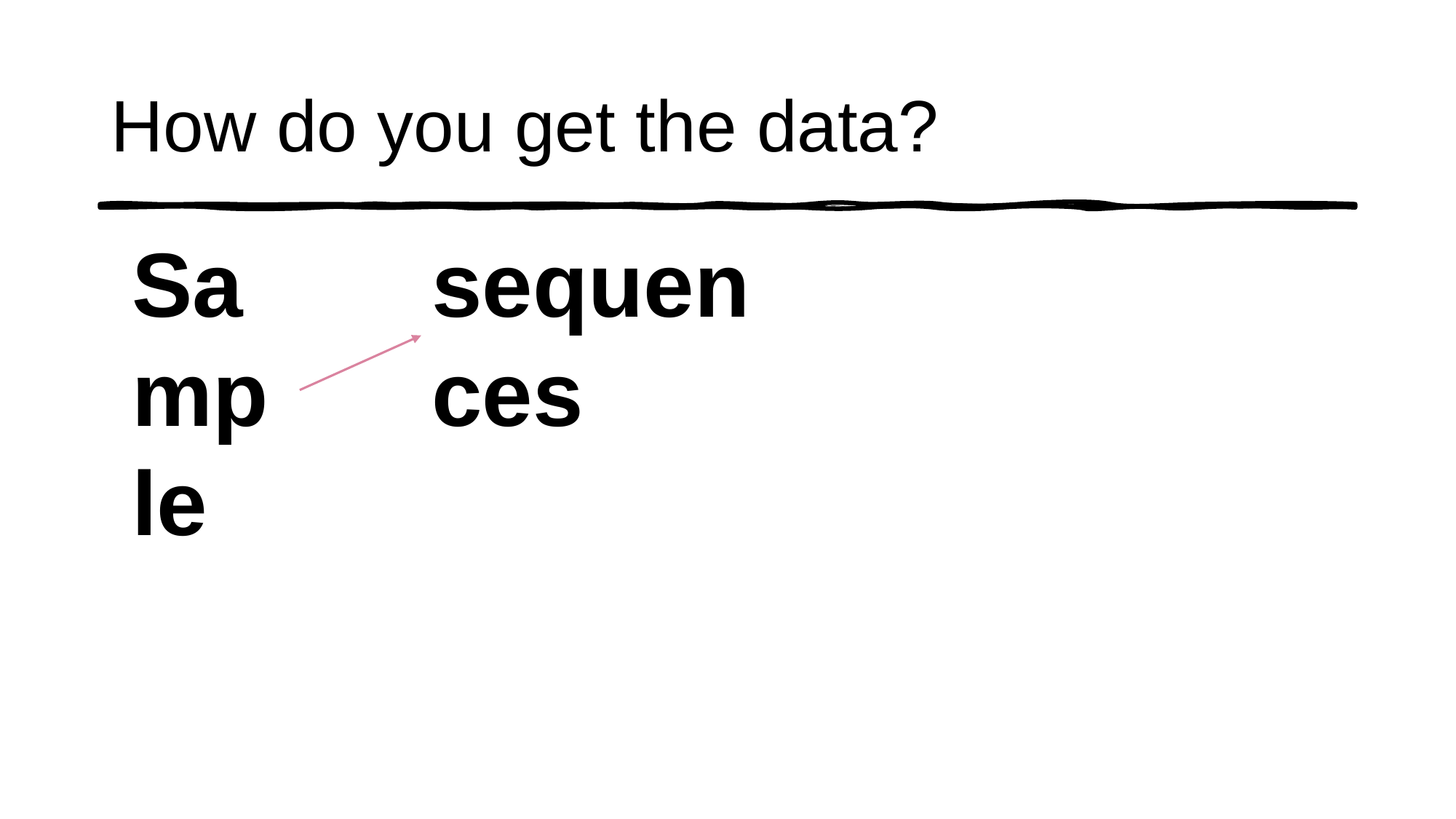

# How do you get the data?
Sample
sequences